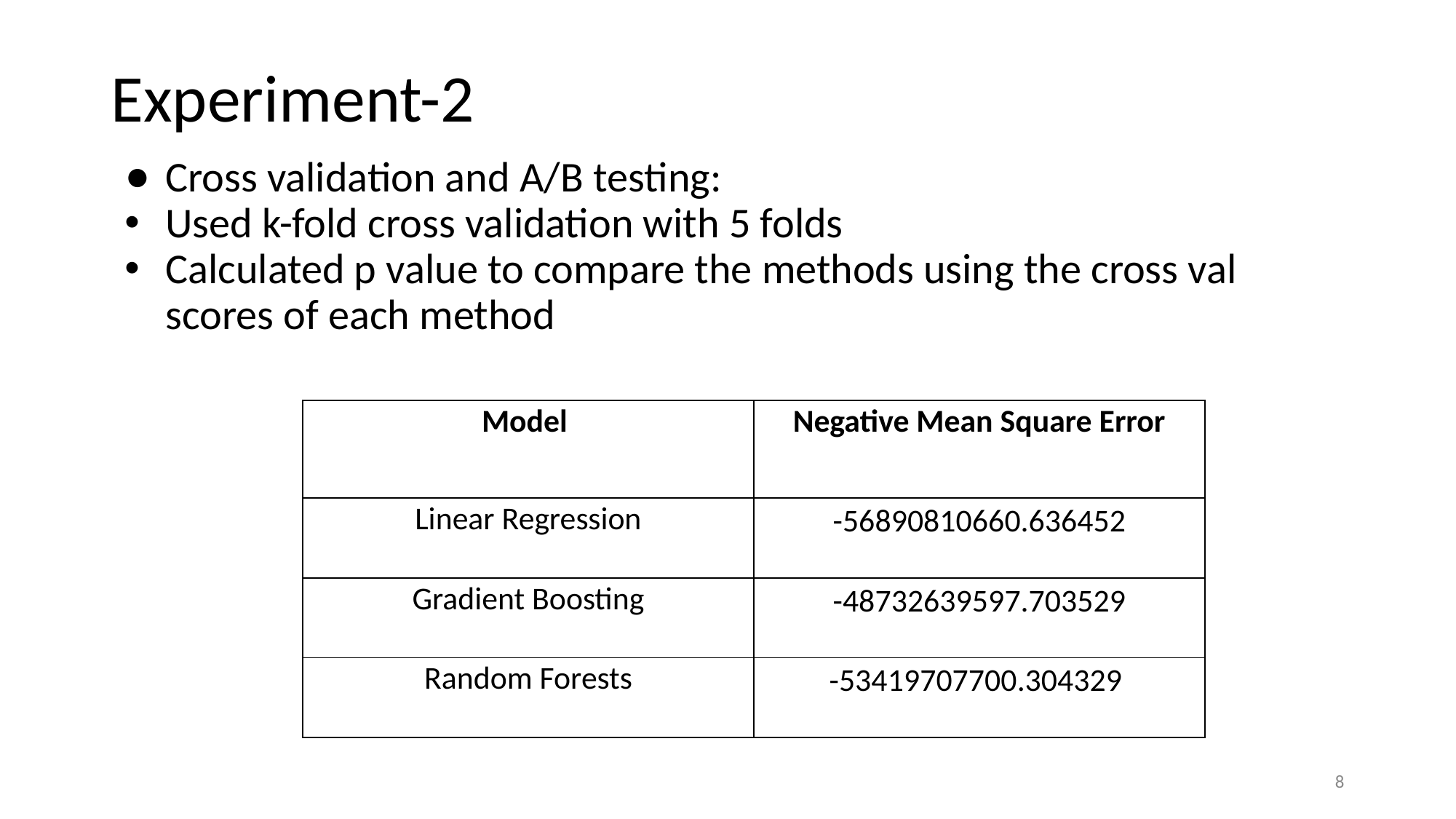

# Experiment-2
Cross validation and A/B testing:
Used k-fold cross validation with 5 folds
Calculated p value to compare the methods using the cross val scores of each method

| Model | Negative Mean Square Error |
| --- | --- |
| Linear Regression | -56890810660.636452 |
| Gradient Boosting | -48732639597.703529 |
| Random Forests | -53419707700.304329 |
8